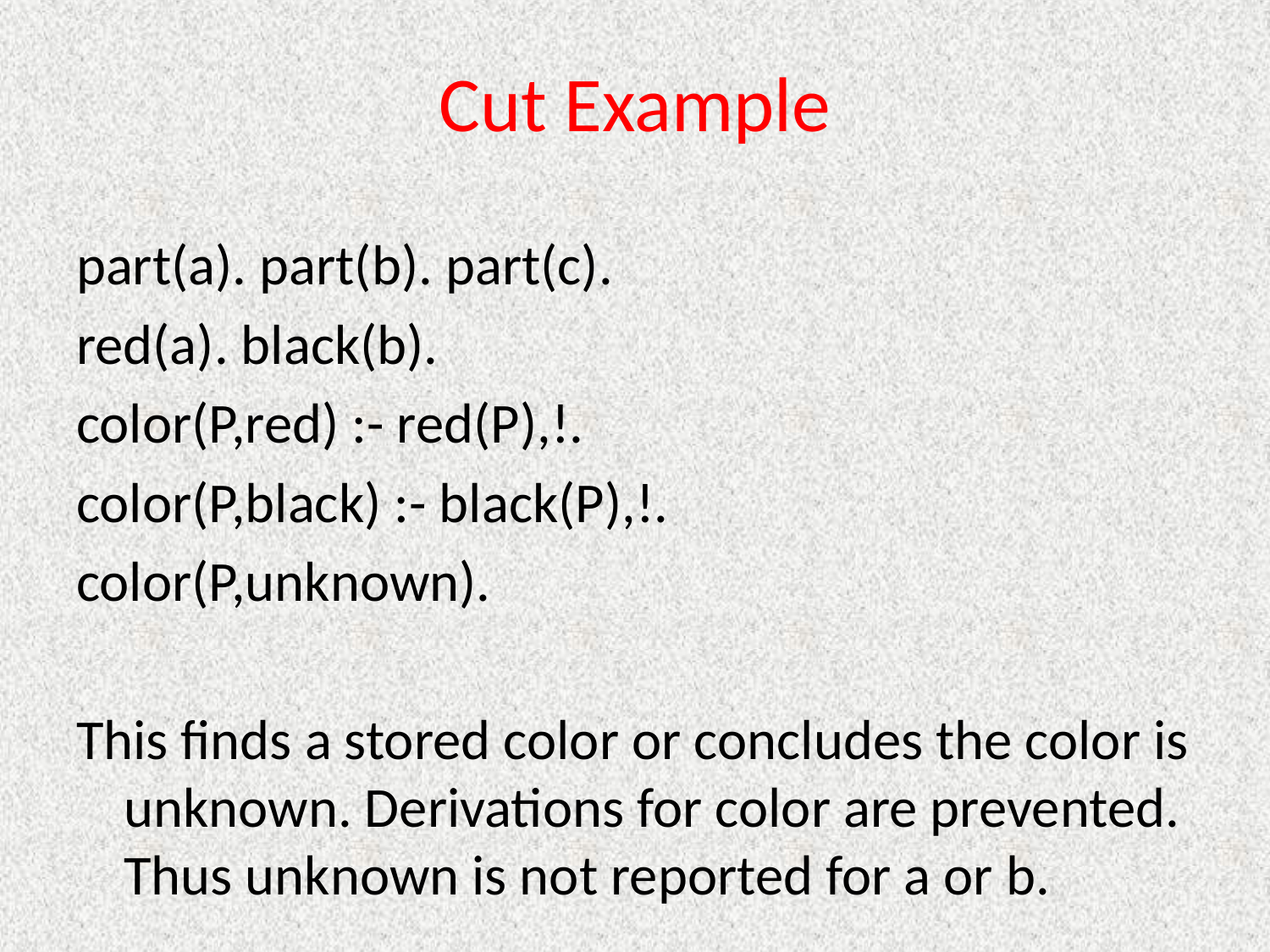

# Cut Example
part(a). part(b). part(c).
red(a). black(b).
color(P,red) :- red(P),!.
color(P,black) :- black(P),!.
color(P,unknown).

This finds a stored color or concludes the color is unknown. Derivations for color are prevented. Thus unknown is not reported for a or b.